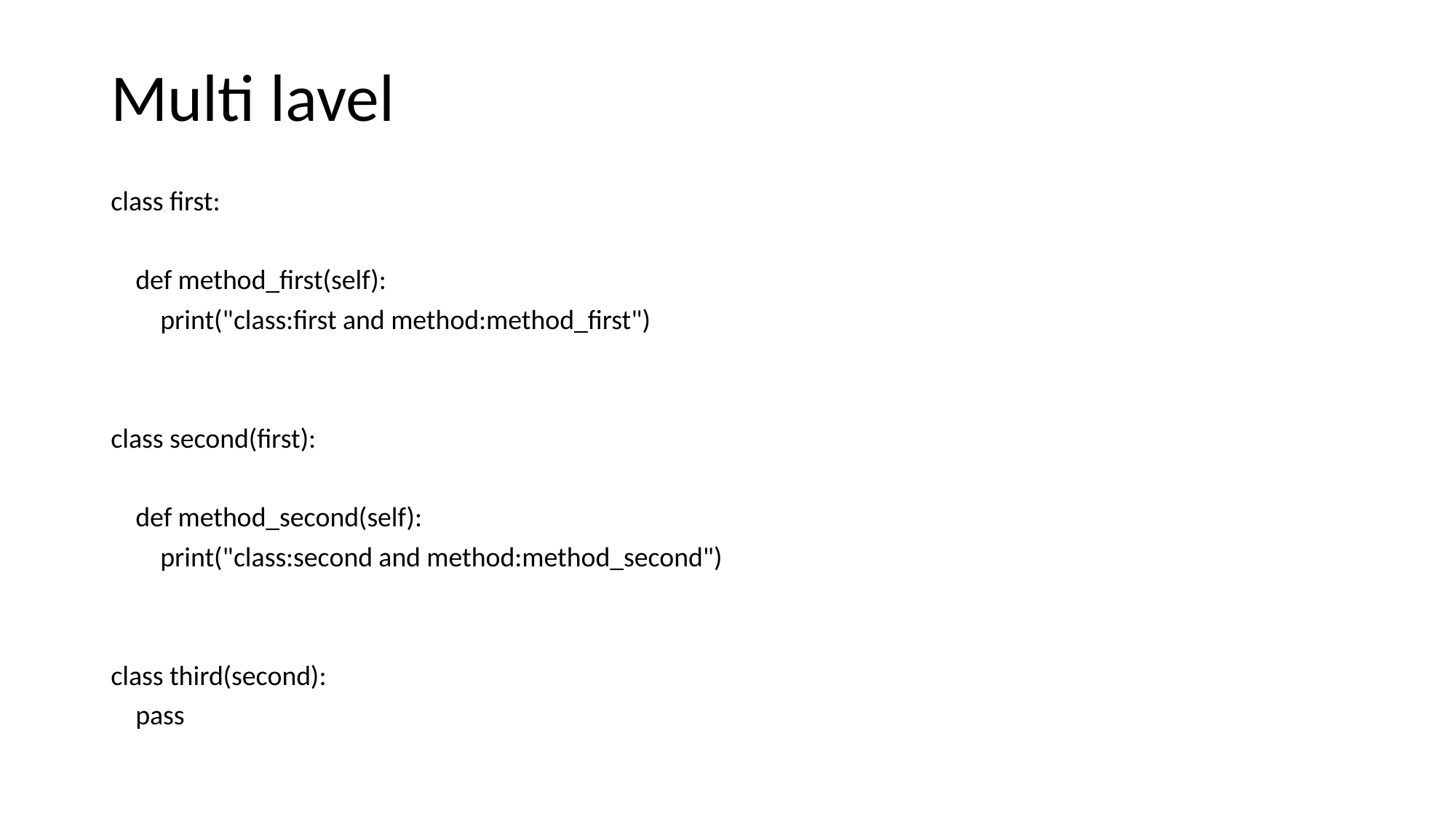

# Multi lavel
class first:

    def method_first(self):
        print("class:first and method:method_first")

class second(first):

    def method_second(self):
        print("class:second and method:method_second")

class third(second):
    pass